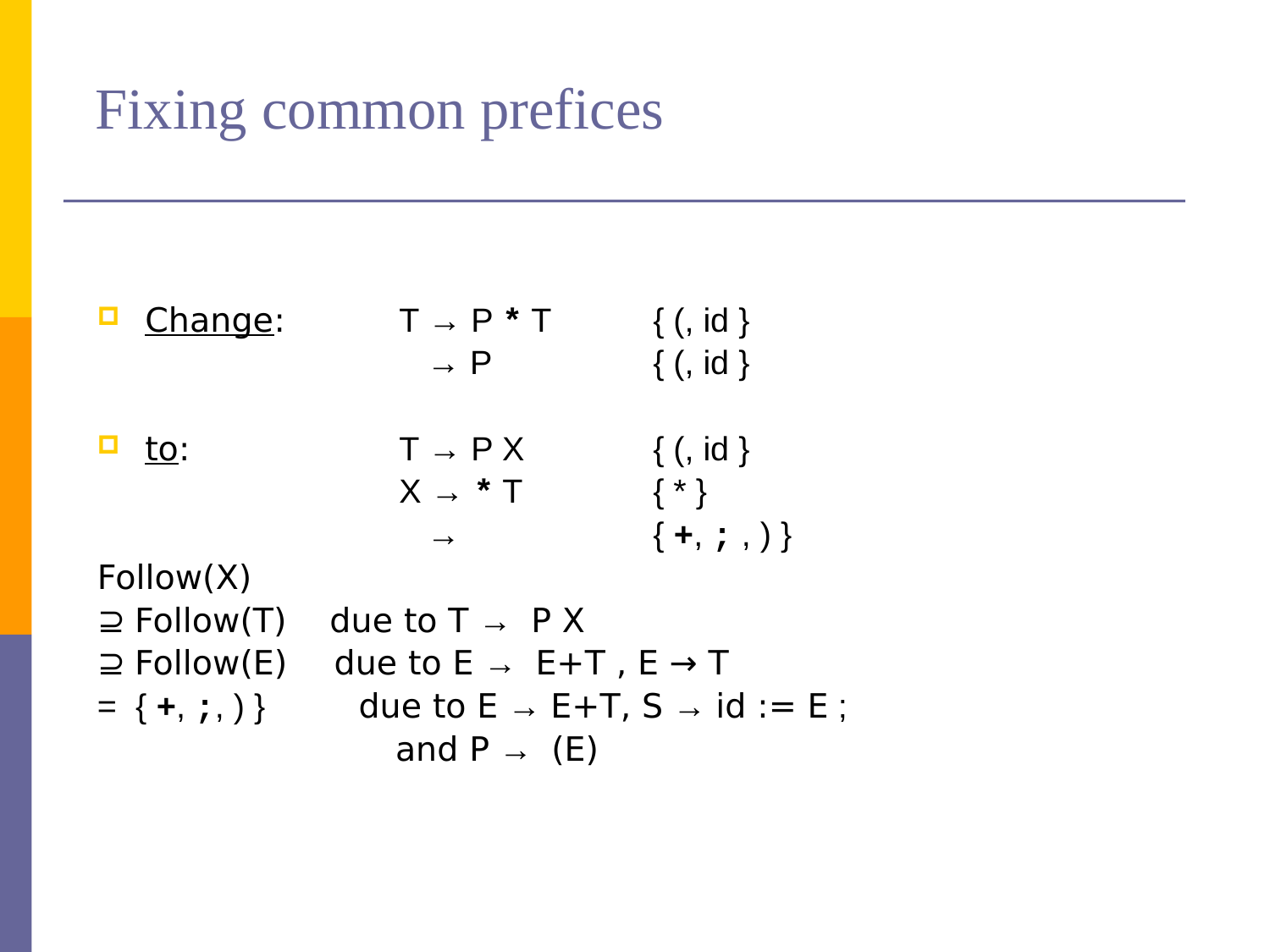

# Fixing common prefices
Change: 	T → P * T 	{ (, id }
			   → P 		{ (, id }

to: 		T → P X 	{ (, id }
			X → * T 	{ * }
			   →  		{ +, ; , ) }
Follow(X)
⊇ Follow(T)    due to T →  P X
⊇ Follow(E)     due to E →  E+T , E → T
=  { +, ;, ) }          due to E → E+T, S → id := E ;
                                and P →  (E)